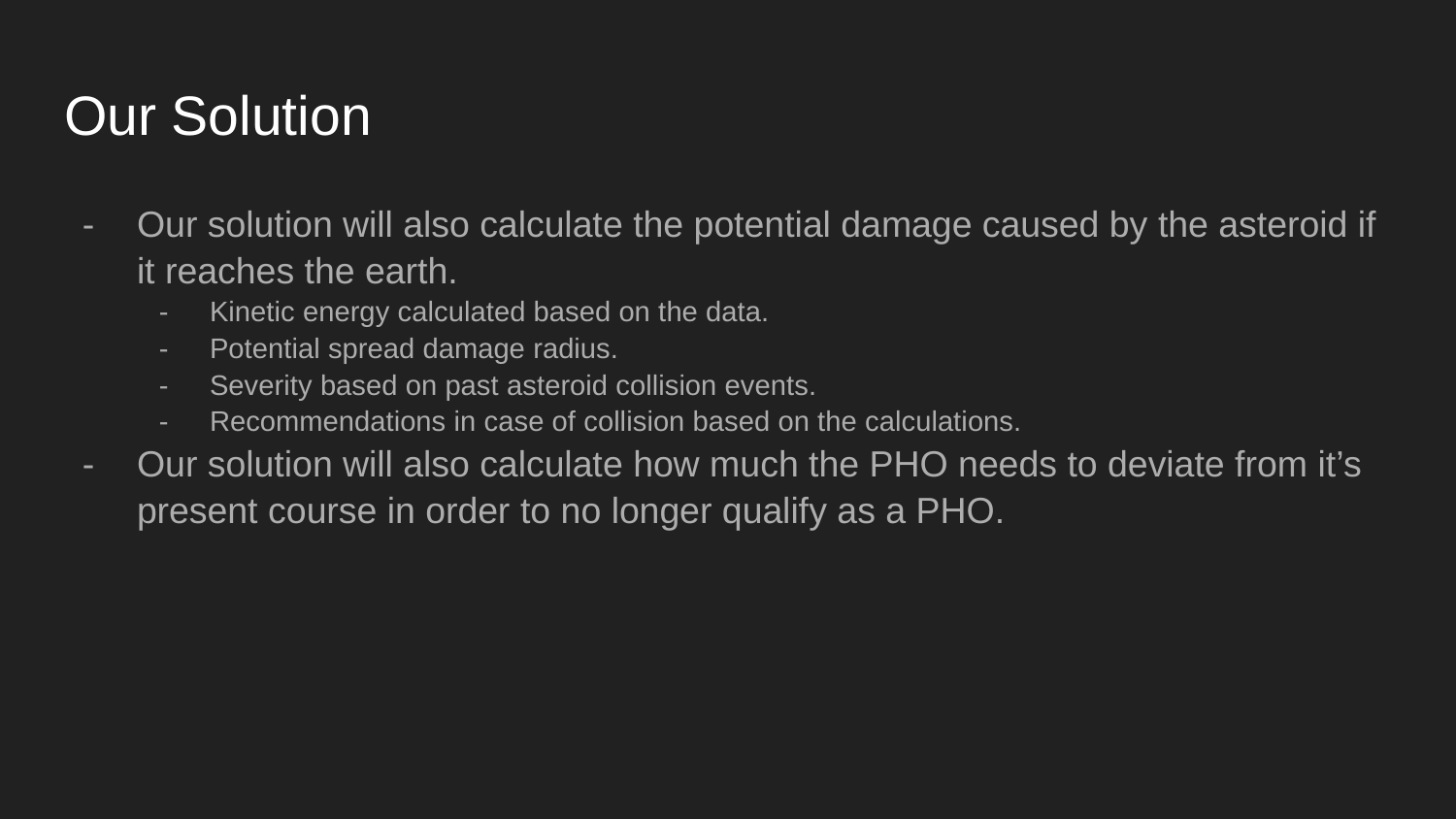

# Our Solution
Our solution will also calculate the potential damage caused by the asteroid if it reaches the earth.
Kinetic energy calculated based on the data.
Potential spread damage radius.
Severity based on past asteroid collision events.
Recommendations in case of collision based on the calculations.
Our solution will also calculate how much the PHO needs to deviate from it’s present course in order to no longer qualify as a PHO.